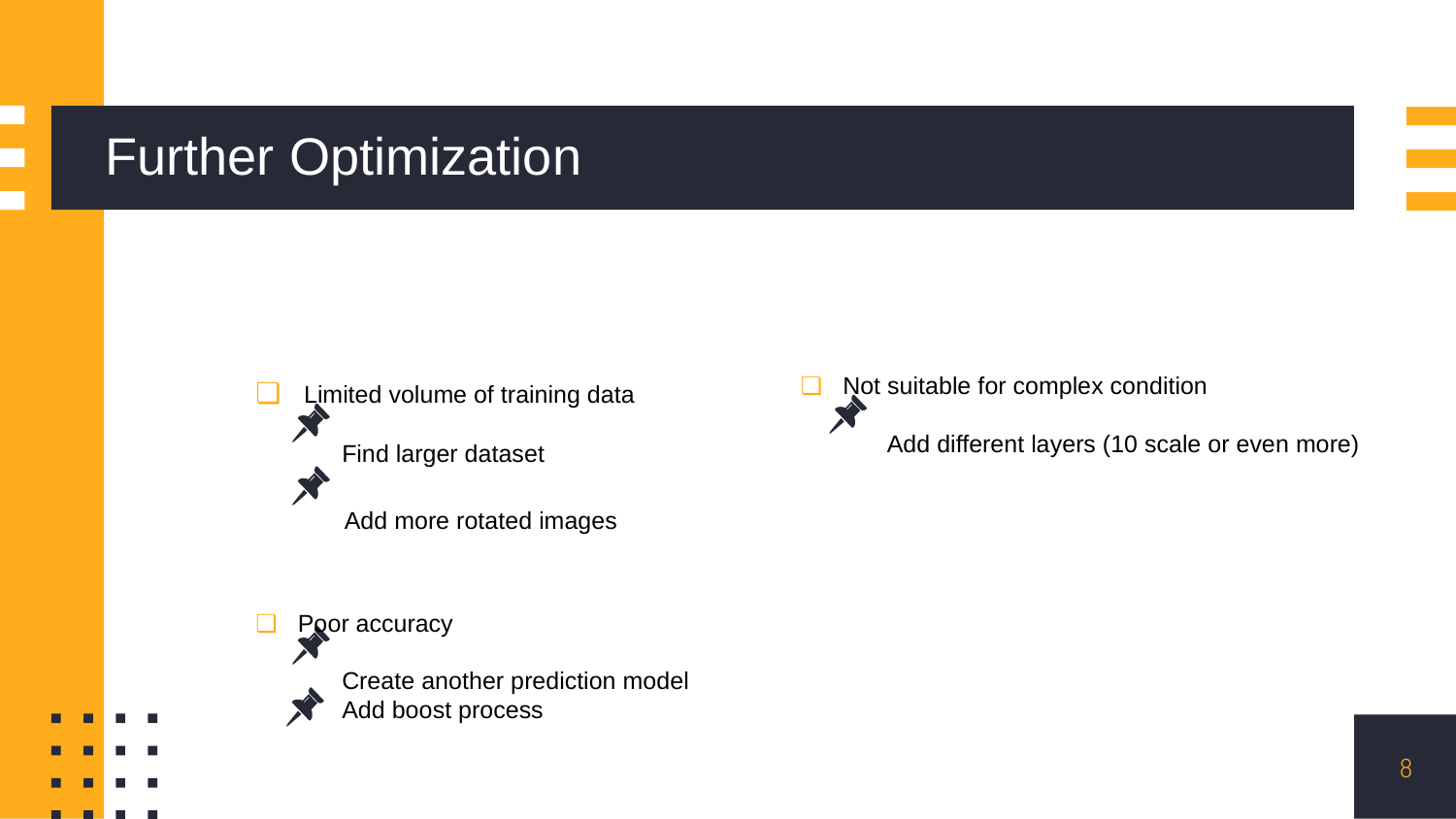

# Further Optimization

❏   Not suitable for complex condition
  Add different layers (10 scale or even more)
❏   Limited volume of training data
  Find larger dataset
  Add more rotated images

❏   Poor accuracy
  Create another prediction model
  Add boost process

8